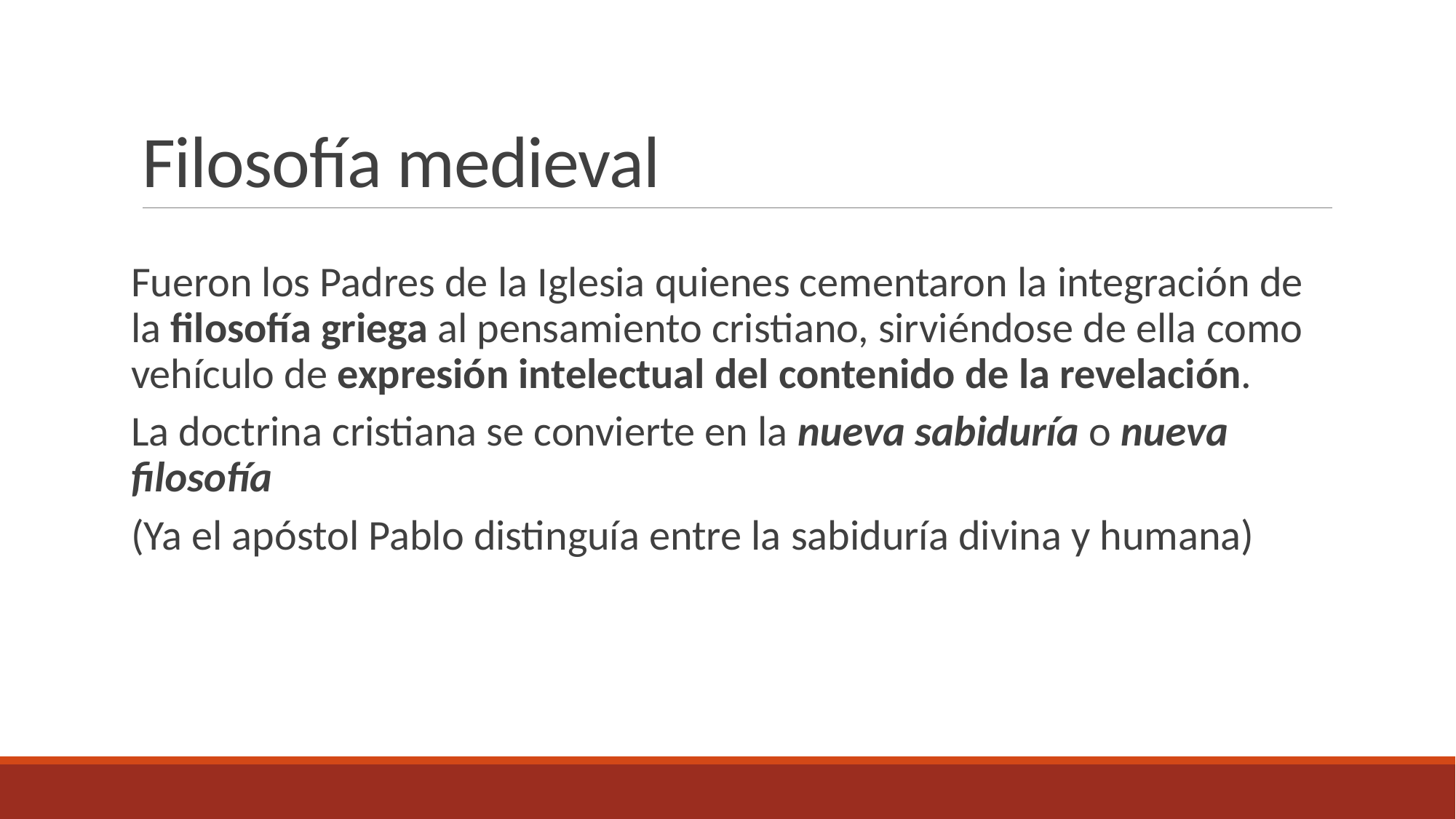

# Filosofía medieval
Fueron los Padres de la Iglesia quienes cementaron la integración de la filosofía griega al pensamiento cristiano, sirviéndose de ella como vehículo de expresión intelectual del contenido de la revelación.
La doctrina cristiana se convierte en la nueva sabiduría o nueva filosofía
(Ya el apóstol Pablo distinguía entre la sabiduría divina y humana)